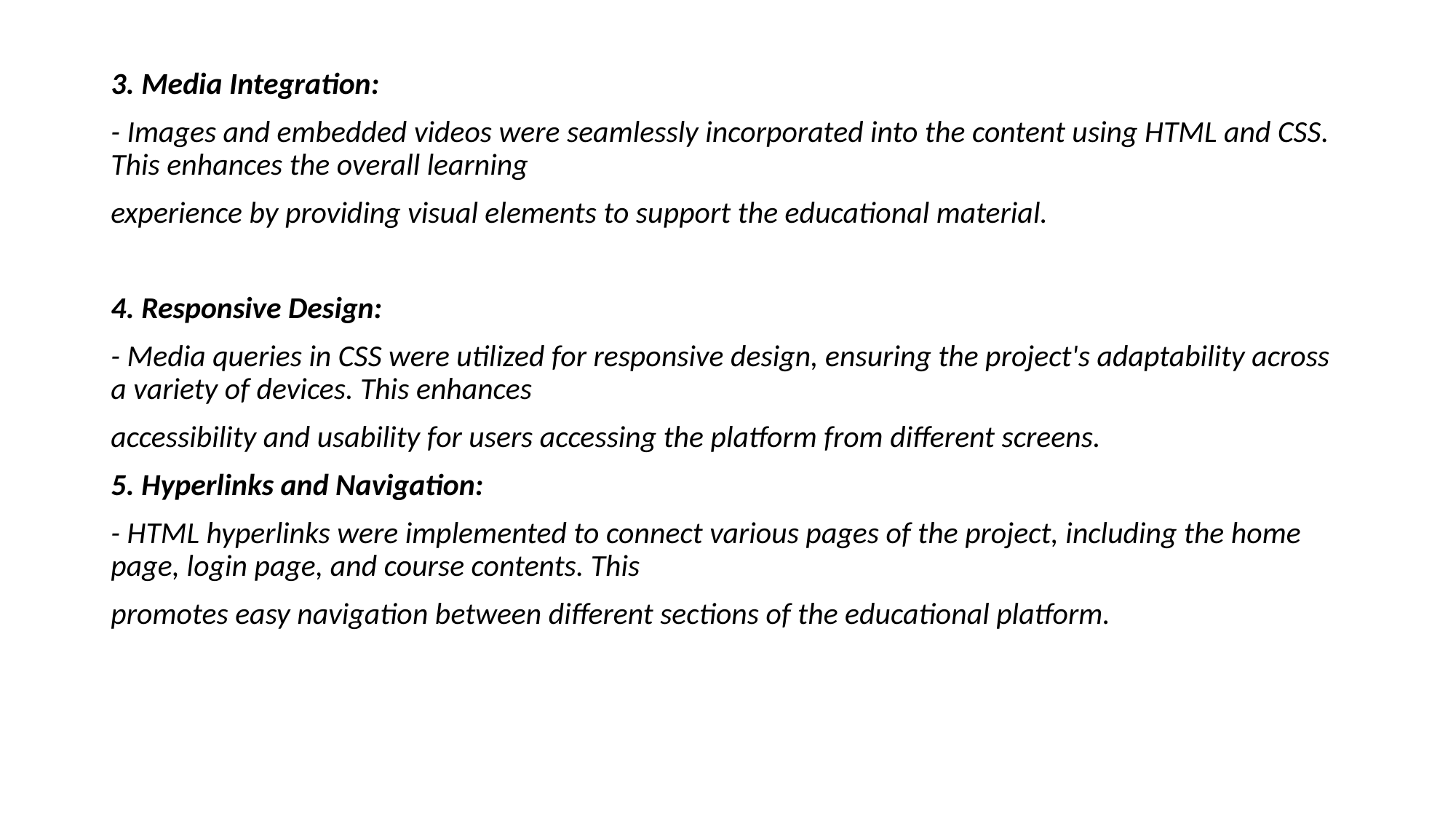

3. Media Integration:
- Images and embedded videos were seamlessly incorporated into the content using HTML and CSS. This enhances the overall learning
experience by providing visual elements to support the educational material.

4. Responsive Design:
- Media queries in CSS were utilized for responsive design, ensuring the project's adaptability across a variety of devices. This enhances
accessibility and usability for users accessing the platform from different screens.
5. Hyperlinks and Navigation:
- HTML hyperlinks were implemented to connect various pages of the project, including the home page, login page, and course contents. This
promotes easy navigation between different sections of the educational platform.